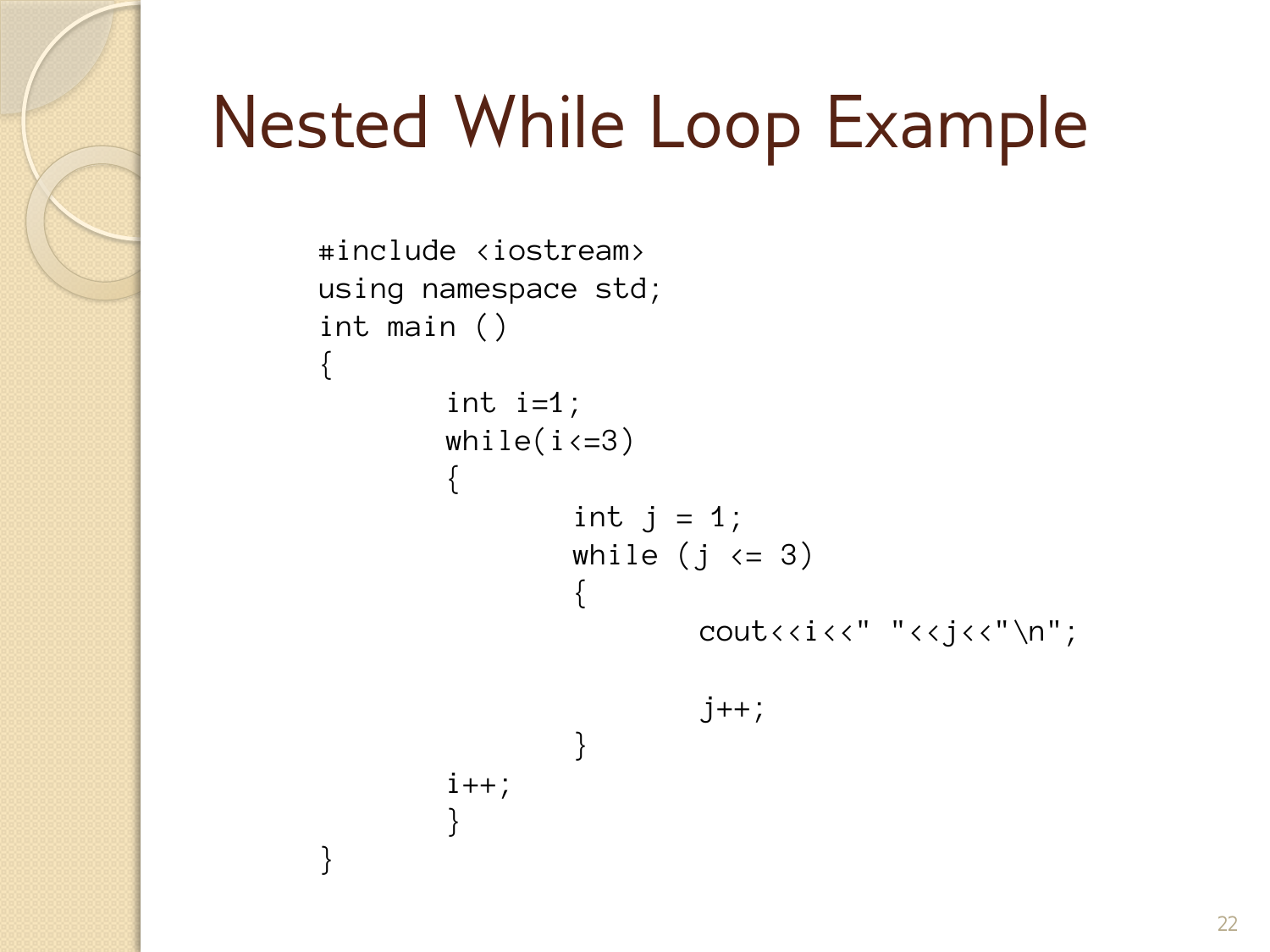

# Nested While Loop Example
#include <iostream>
using namespace std;
int main ()
{
	int i=1;
	while(i<=3)
	{
		int j = 1;
		while (j <= 3)
		{
			cout<<i<<" "<<j<<"\n";
			j++;
		}
	i++;
	}
}
22